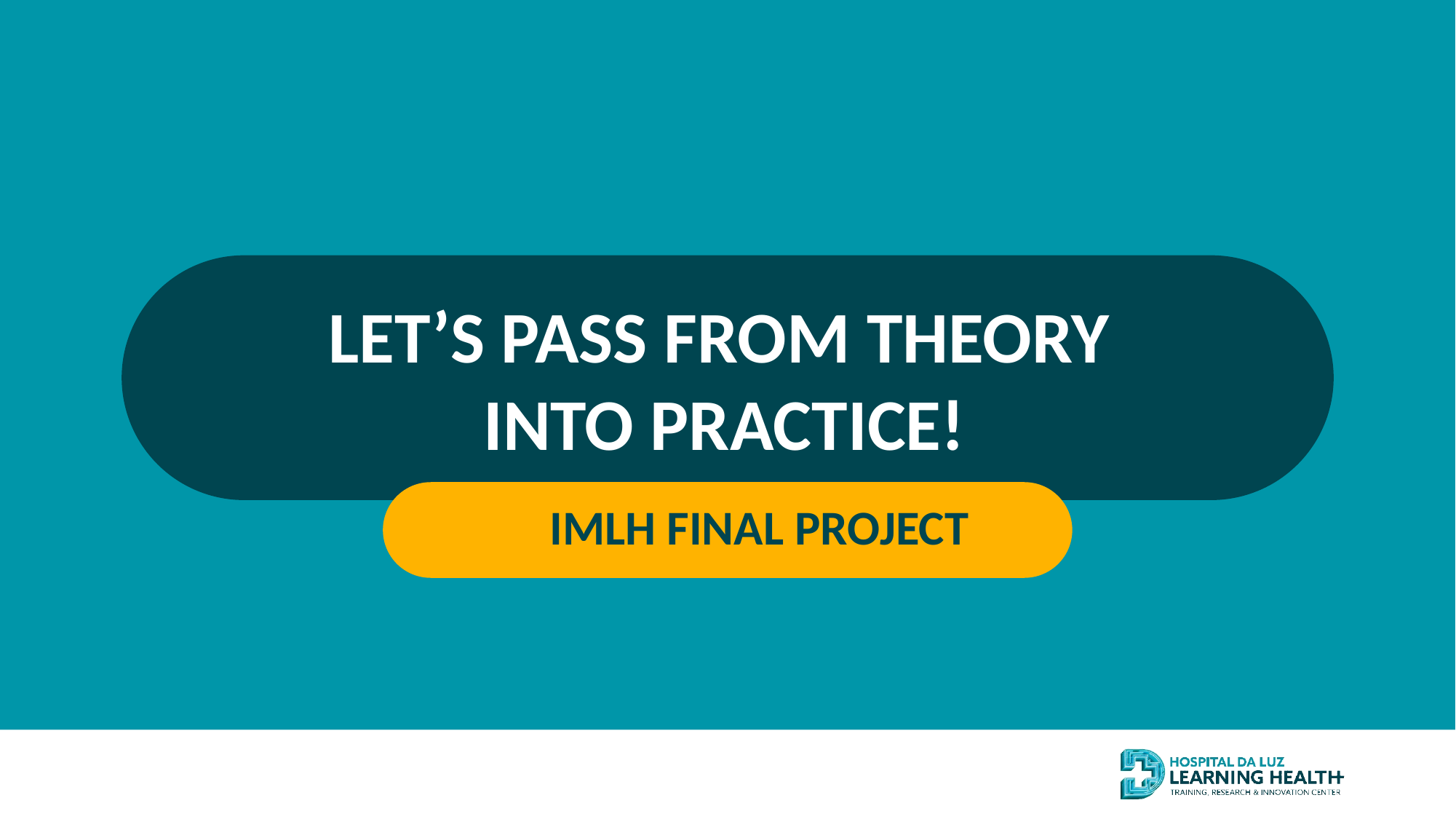

LET’S PASS FROM THEORY
INTO PRACTICE!
   IMLH FINAL PROJECT